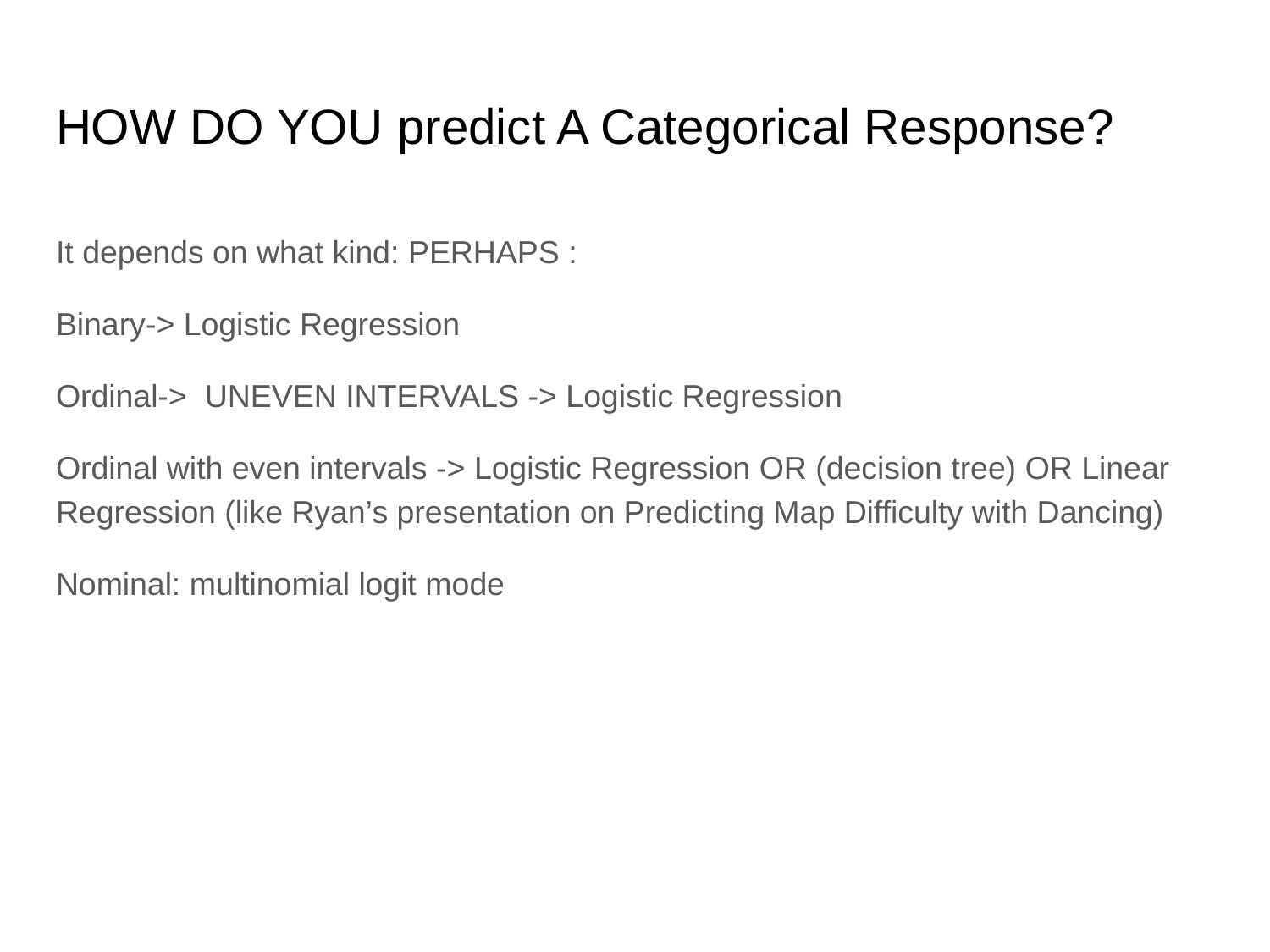

# HOW DO YOU predict A Categorical Response?
It depends on what kind: PERHAPS :
Binary-> Logistic Regression
Ordinal->  UNEVEN INTERVALS -> Logistic Regression
Ordinal with even intervals -> Logistic Regression OR (decision tree) OR Linear Regression (like Ryan’s presentation on Predicting Map Difficulty with Dancing)
Nominal: multinomial logit mode